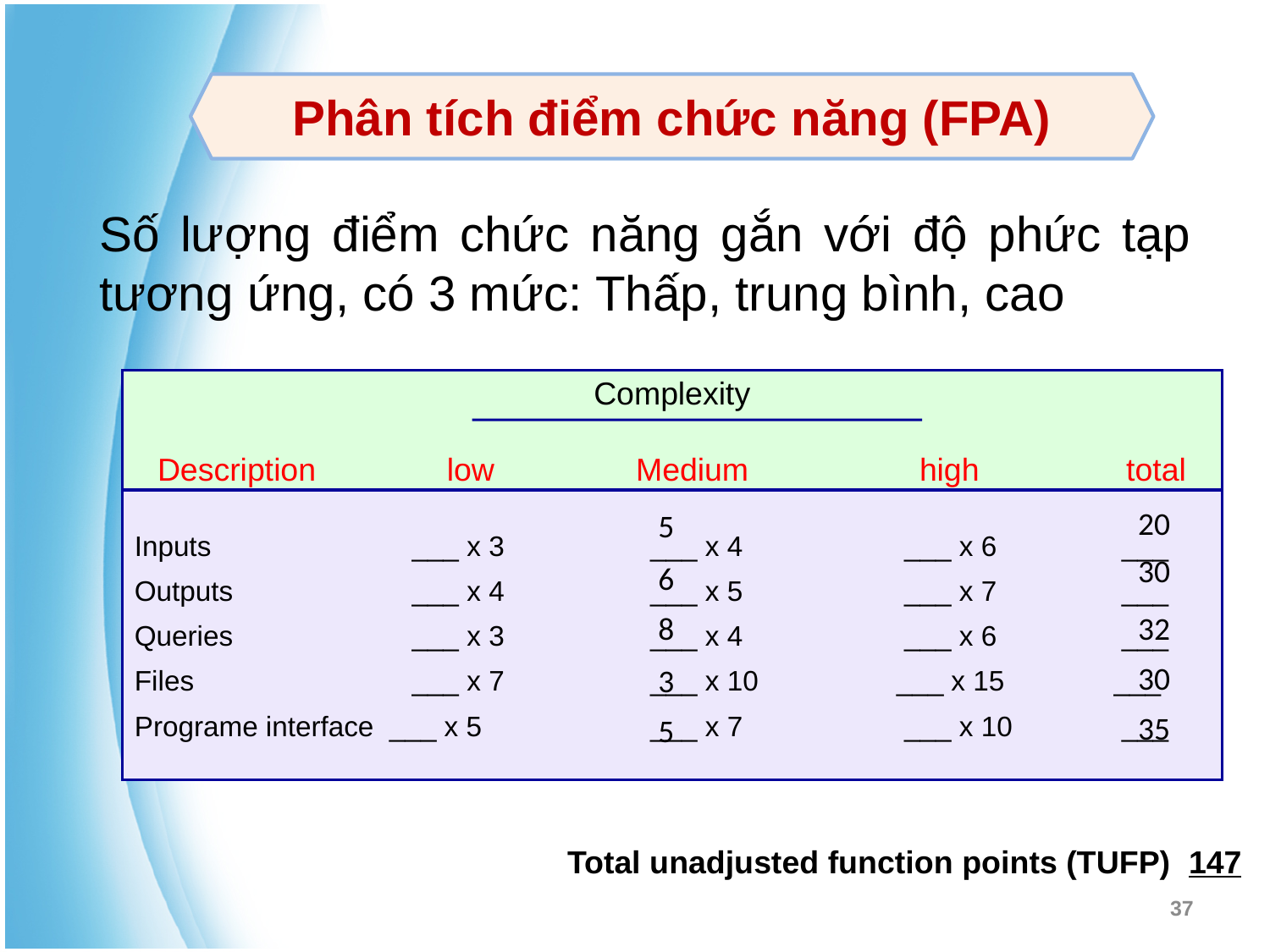

Phân tích điểm chức năng (FPA)
Số lượng điểm chức năng gắn với độ phức tạp tương ứng, có 3 mức: Thấp, trung bình, cao
Complexity

Description	    low	           Medium		high	         total

Inputs		   ___ x 3		 ___ x 4		 ___ x 6                ___
Outputs		   ___ x 4		 ___ x 5		 ___ x 7                ___
Queries		   ___ x 3		 ___ x 4		 ___ x 6                ___
Files 		   ___ x 7		 ___ x 10		___ x 15              ___
Programe interface  ___ x 5		 ___ x 7		 ___ x 10              ___
20
30
32
30
35
5
6
8
3
5
Total unadjusted function points (TUFP)  147
37